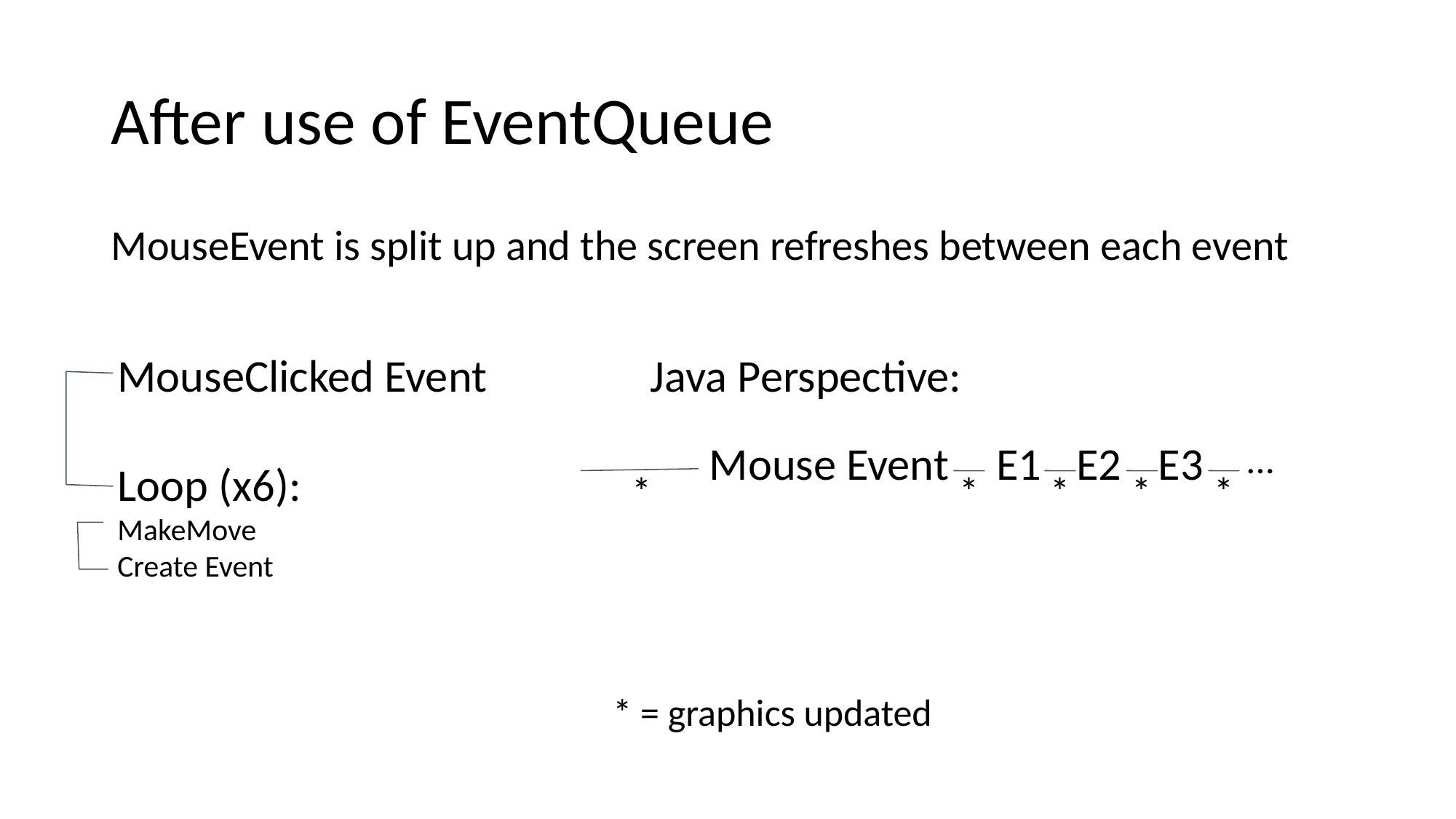

# After use of EventQueue
MouseEvent is split up and the screen refreshes between each event
MouseClicked Event
Java Perspective:

Mouse Event
E1
E2
E3
...
Loop (x6):
MakeMove
Create Event

*
*
*
*
*

* = graphics updated